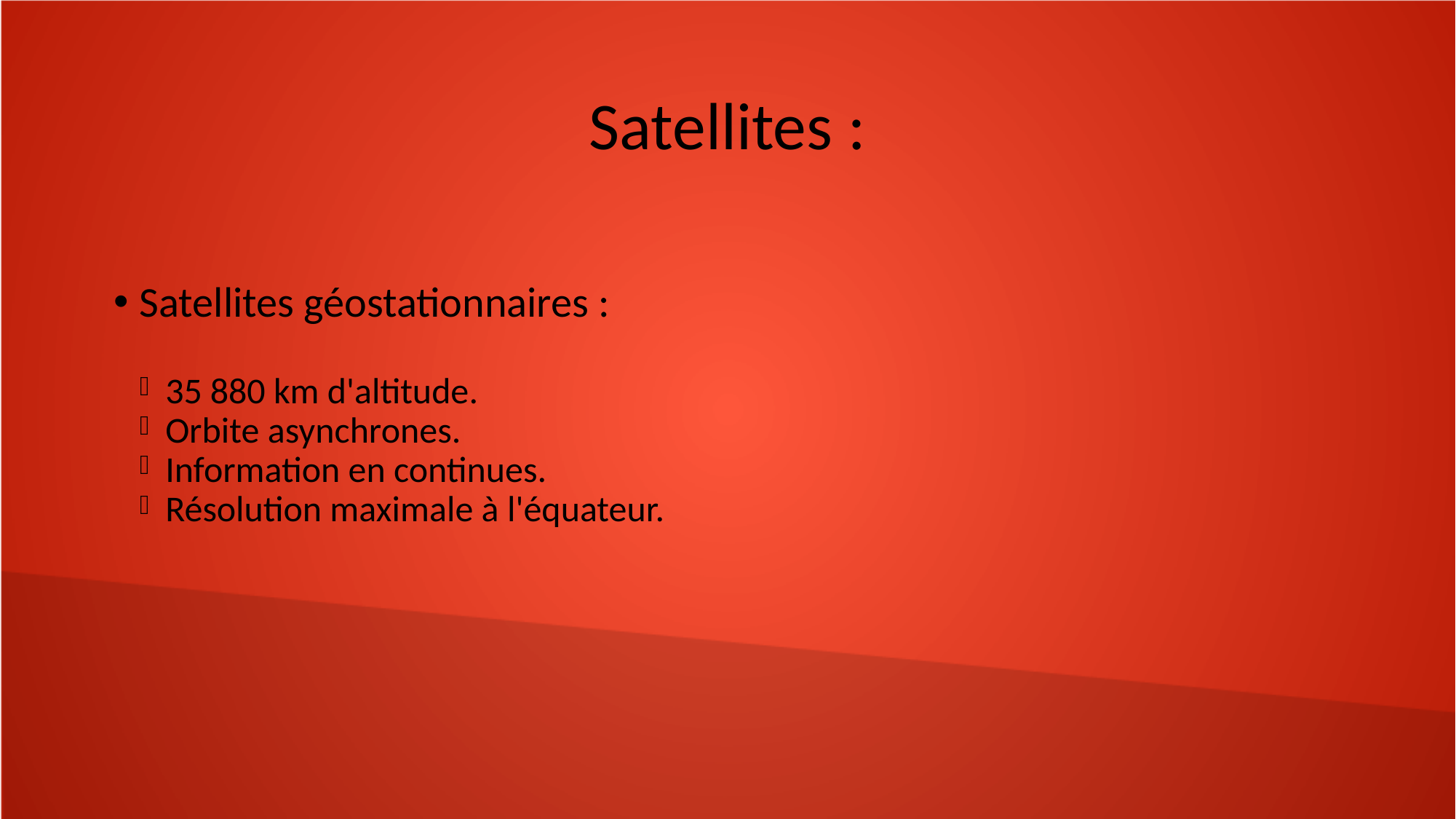

Satellites :
Satellites géostationnaires :

35 880 km d'altitude.
Orbite asynchrones.
Information en continues.
Résolution maximale à l'équateur.